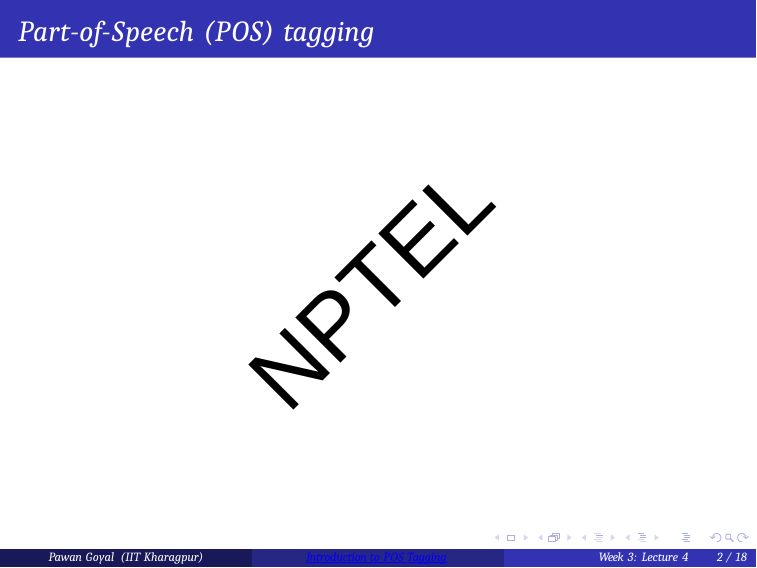

Part-of-Speech (POS) tagging
NPTEL
Pawan Goyal (IIT Kharagpur)
Introduction to POS Tagging
Week 3: Lecture 4
2 / 18